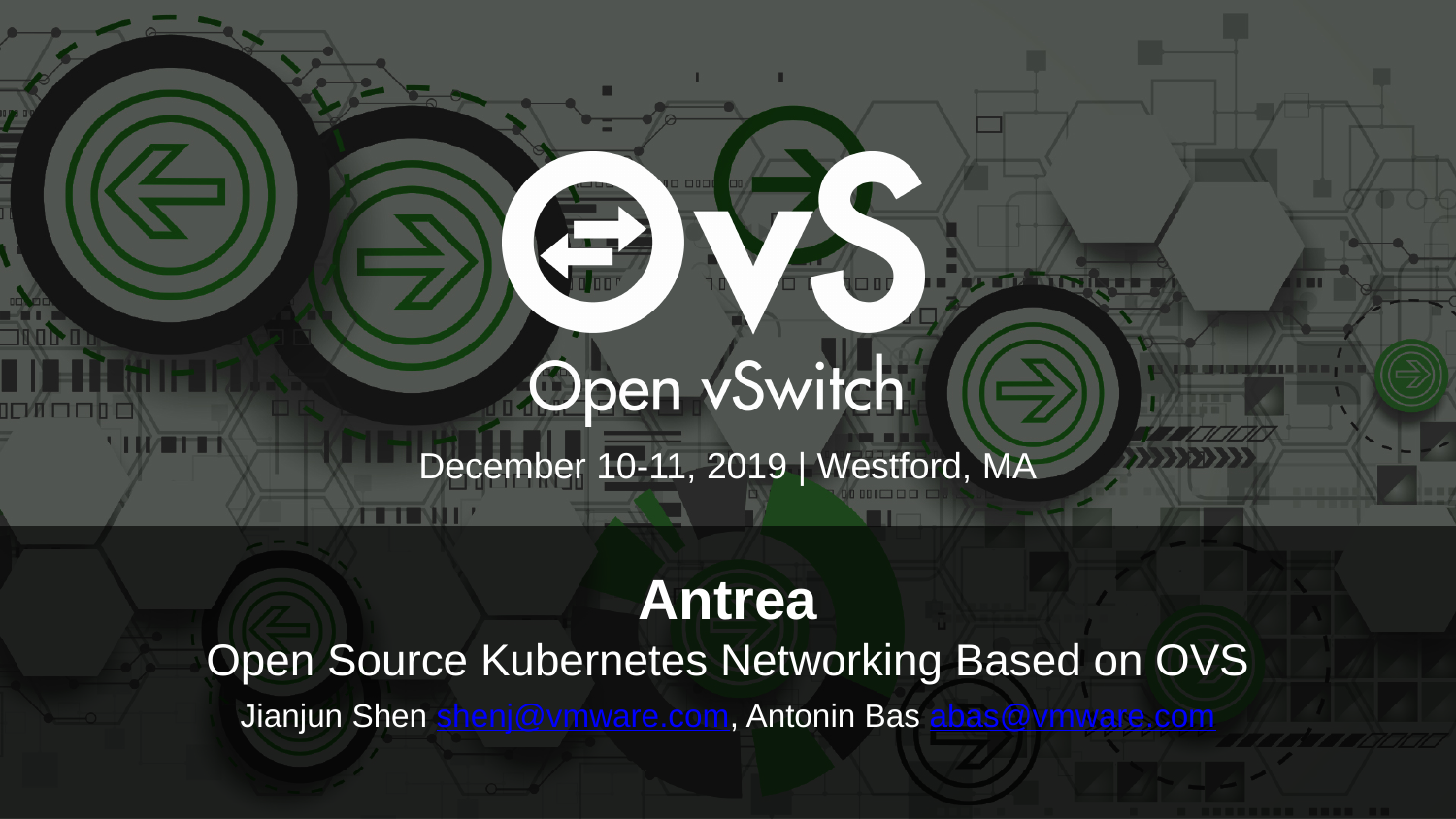

December 10-11, 2019 | Westford, MA
# Antrea Open Source Kubernetes Networking Based on OVS
Jianjun Shen shenj@vmware.com, Antonin Bas abas@vmware.com